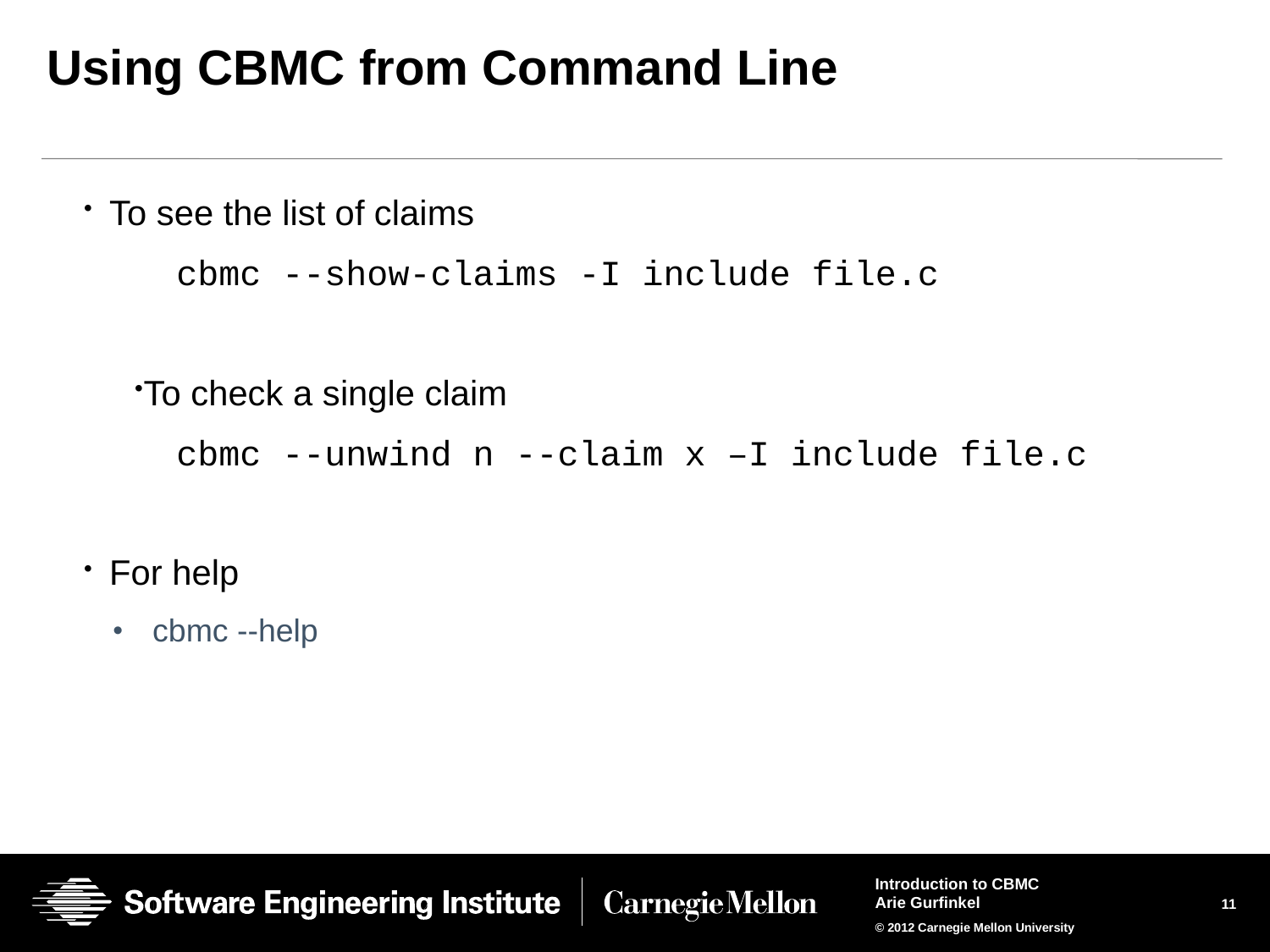

# Using CBMC from Command Line
To see the list of claims
	cbmc --show-claims -I include file.c

To check a single claim
	cbmc --unwind n --claim x –I include file.c

For help
cbmc --help